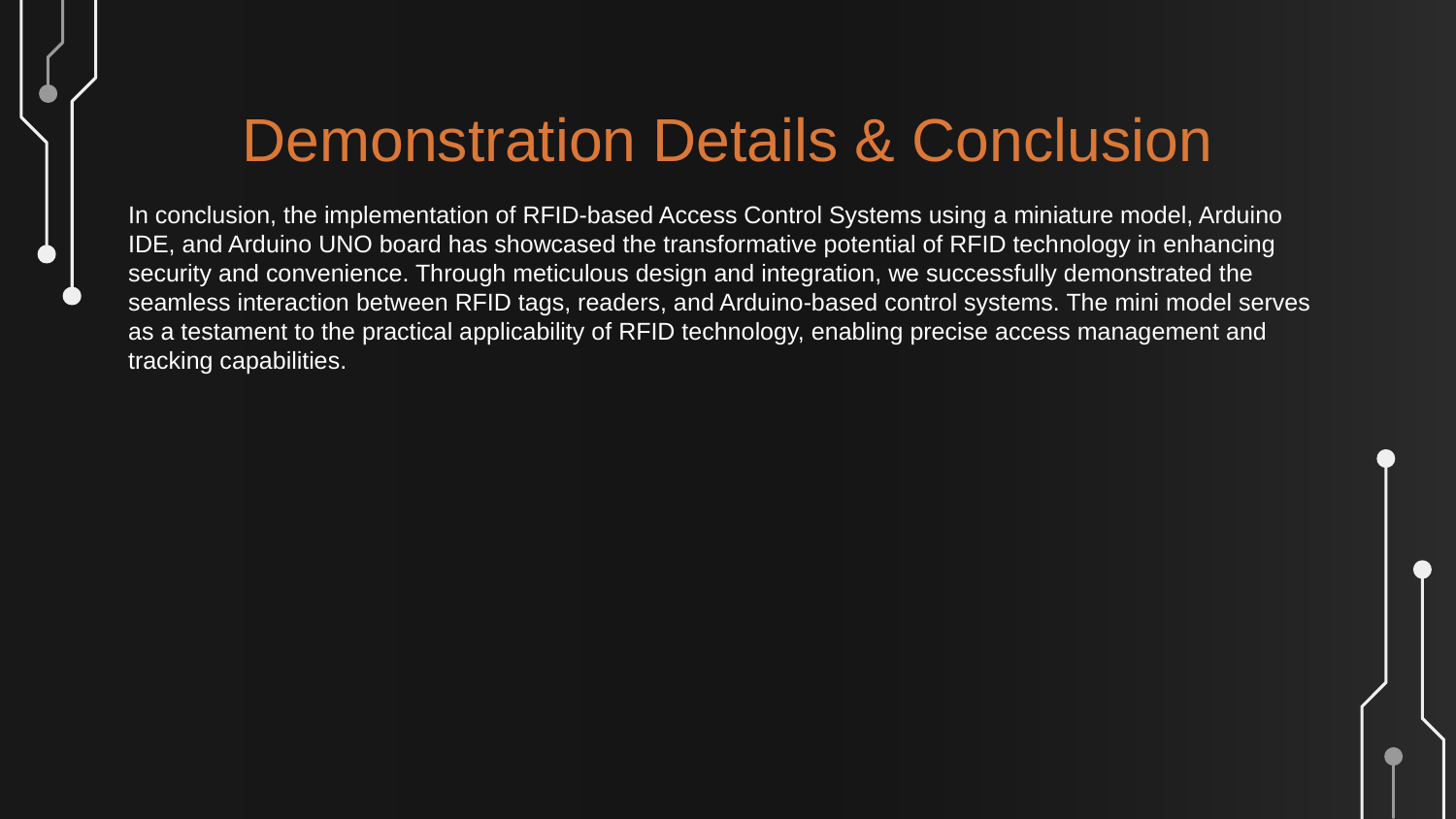

# Demonstration Details & Conclusion
In conclusion, the implementation of RFID-based Access Control Systems using a miniature model, Arduino IDE, and Arduino UNO board has showcased the transformative potential of RFID technology in enhancing security and convenience. Through meticulous design and integration, we successfully demonstrated the seamless interaction between RFID tags, readers, and Arduino-based control systems. The mini model serves as a testament to the practical applicability of RFID technology, enabling precise access management and tracking capabilities.